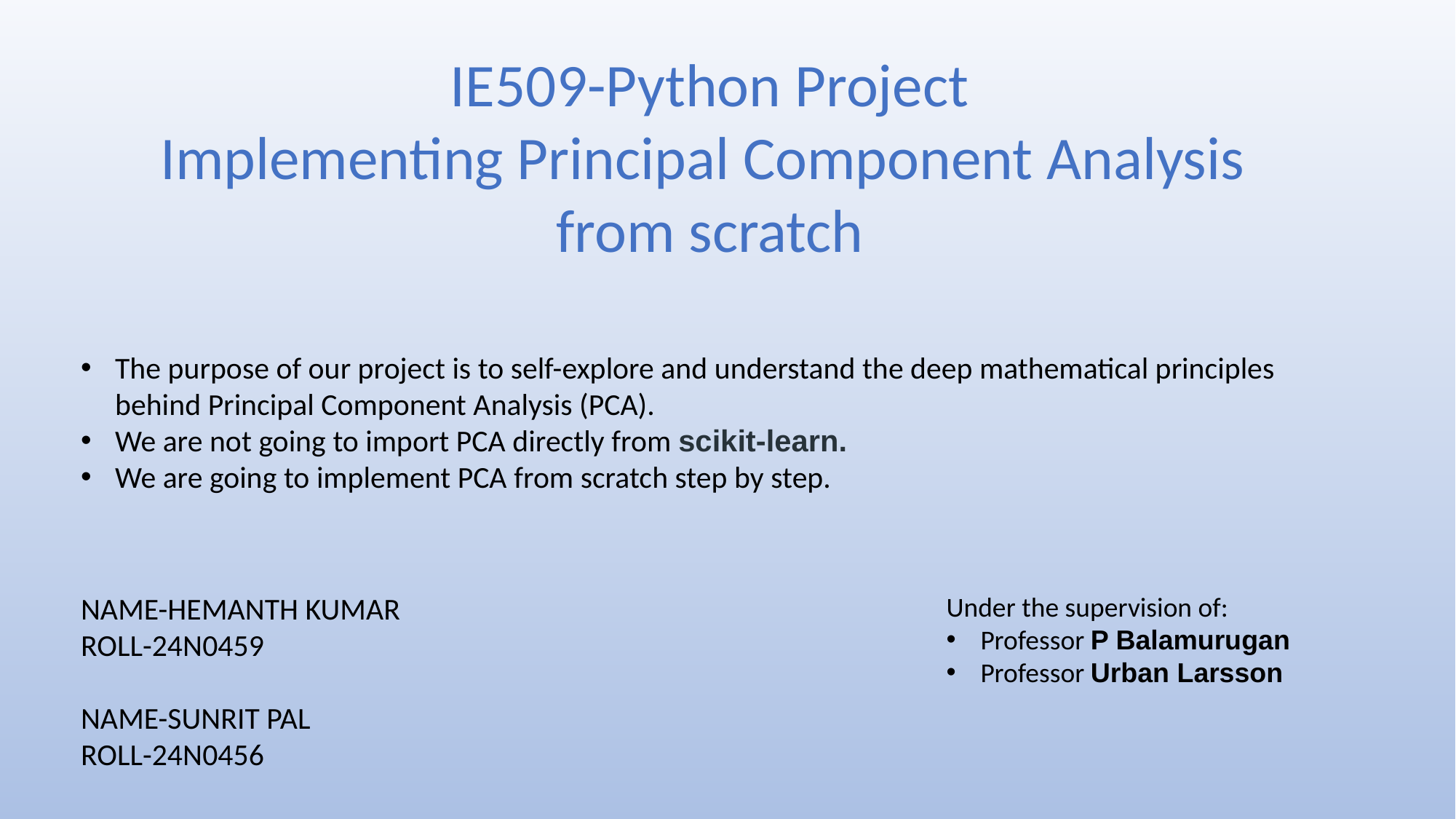

IE509-Python Project
Implementing Principal Component Analysis
from scratch
The purpose of our project is to self-explore and understand the deep mathematical principles behind Principal Component Analysis (PCA).
We are not going to import PCA directly from scikit-learn.
We are going to implement PCA from scratch step by step.
NAME-HEMANTH KUMAR
ROLL-24N0459

NAME-SUNRIT PAL
ROLL-24N0456
Under the supervision of:
Professor P Balamurugan
Professor Urban Larsson